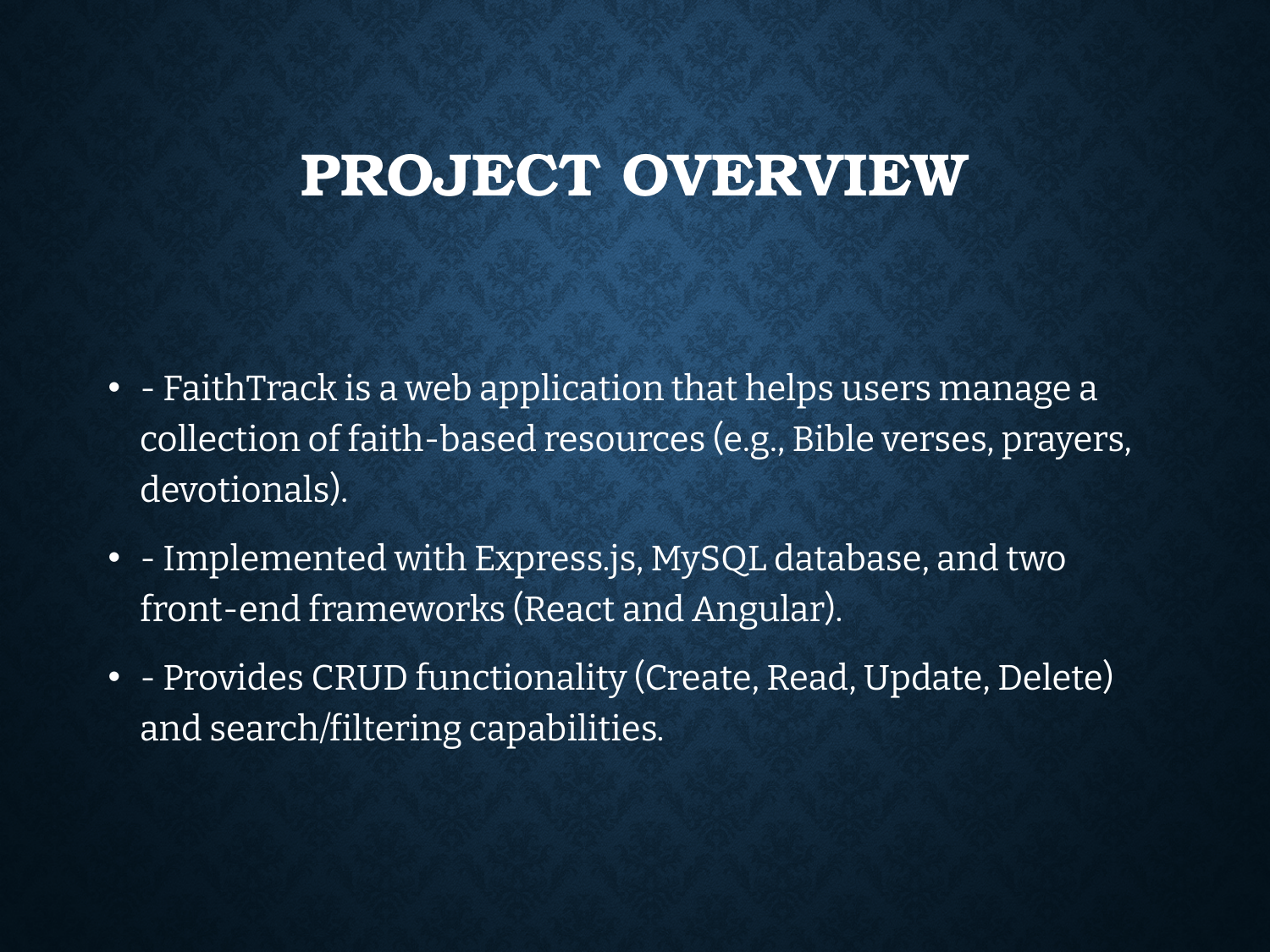

# Project Overview

- FaithTrack is a web application that helps users manage a collection of faith-based resources (e.g., Bible verses, prayers, devotionals).
- Implemented with Express.js, MySQL database, and two front-end frameworks (React and Angular).
- Provides CRUD functionality (Create, Read, Update, Delete) and search/filtering capabilities.